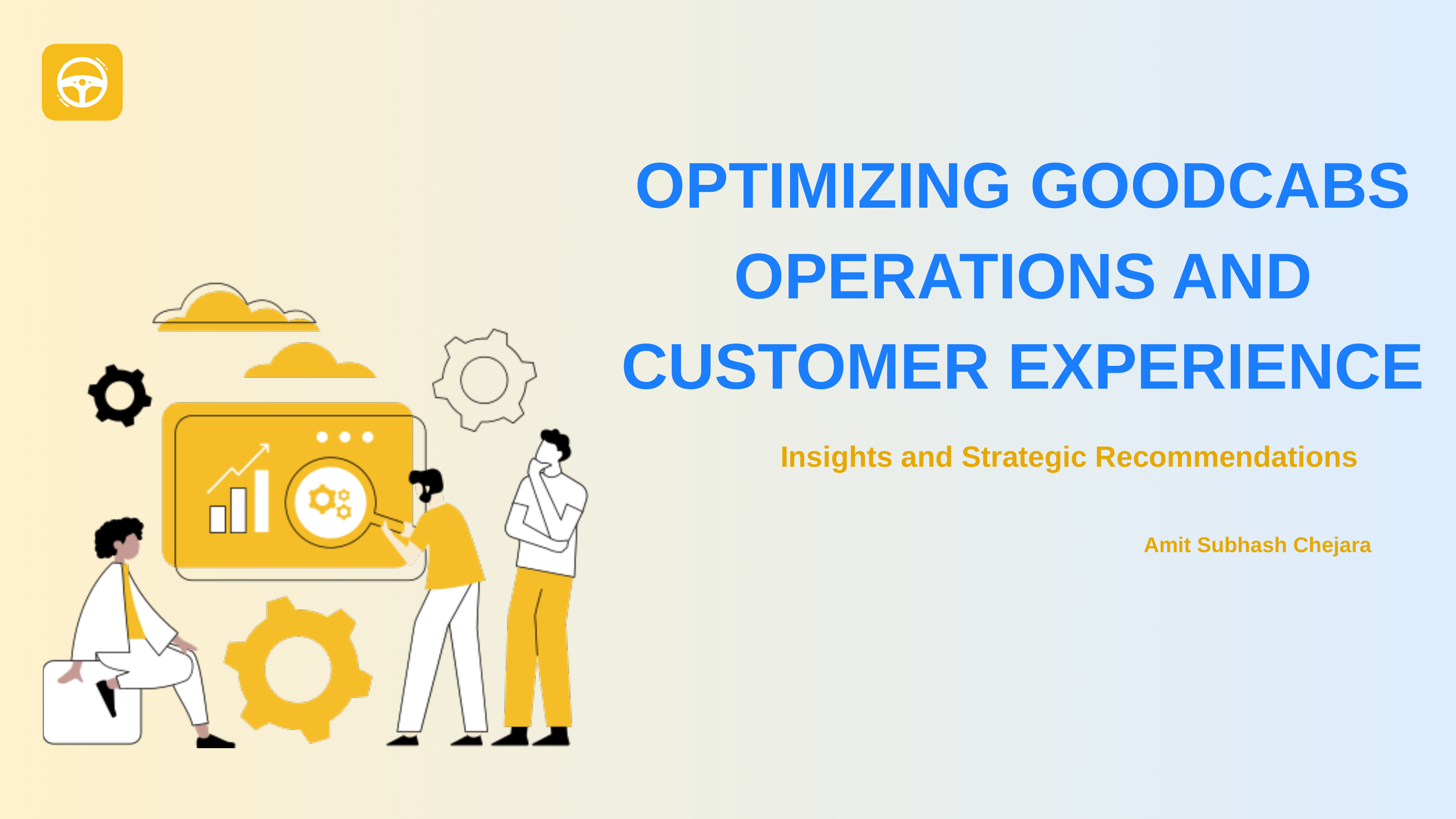

OPTIMIZING GOODCABS OPERATIONS AND CUSTOMER EXPERIENCE

 Insights and Strategic Recommendations
Amit Subhash Chejara